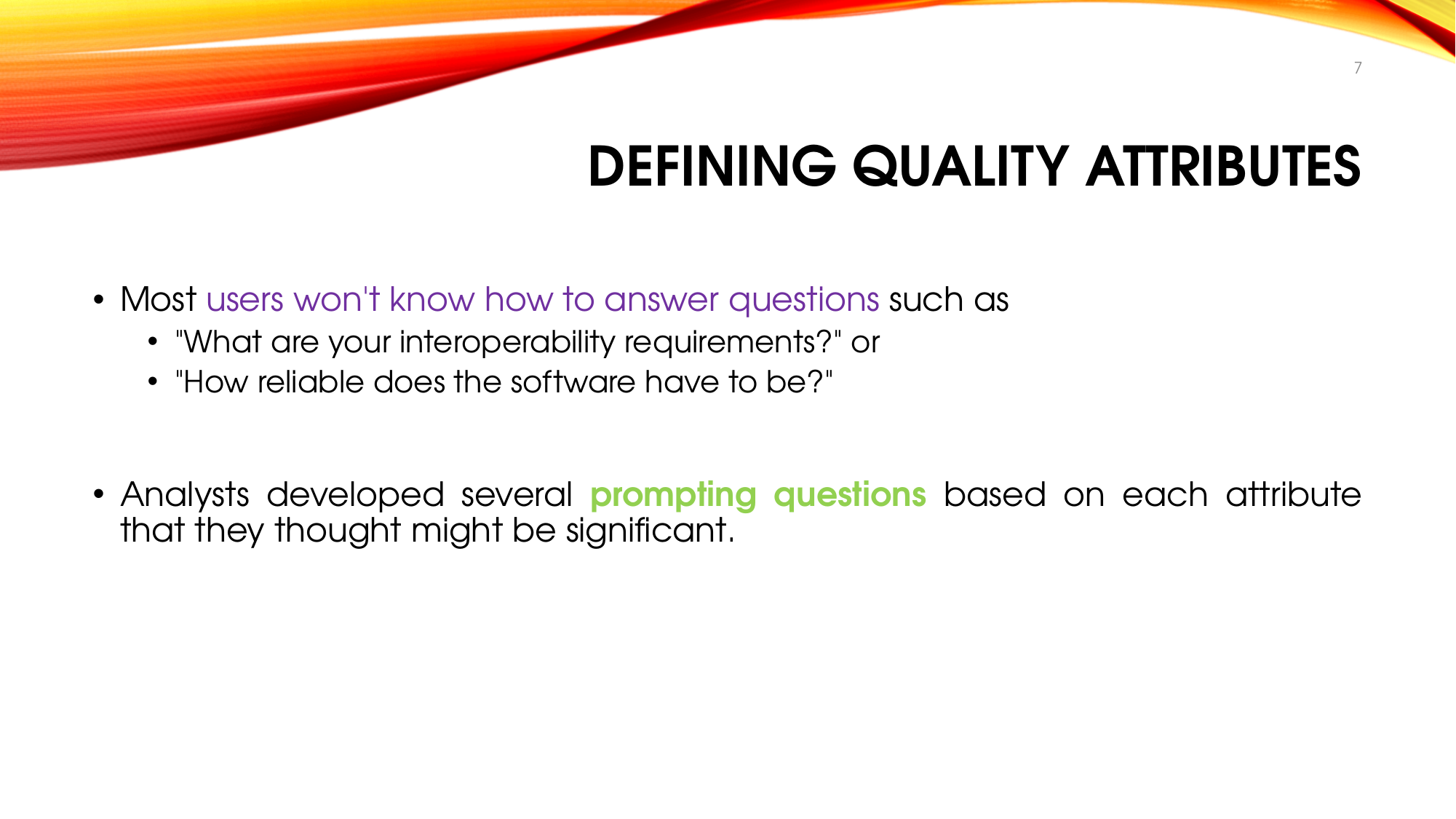

7
# Defining Quality Attributes
Most users won't know how to answer questions such as
"What are your interoperability requirements?" or
"How reliable does the software have to be?"

Analysts developed several prompting questions based on each attribute that they thought might be significant.